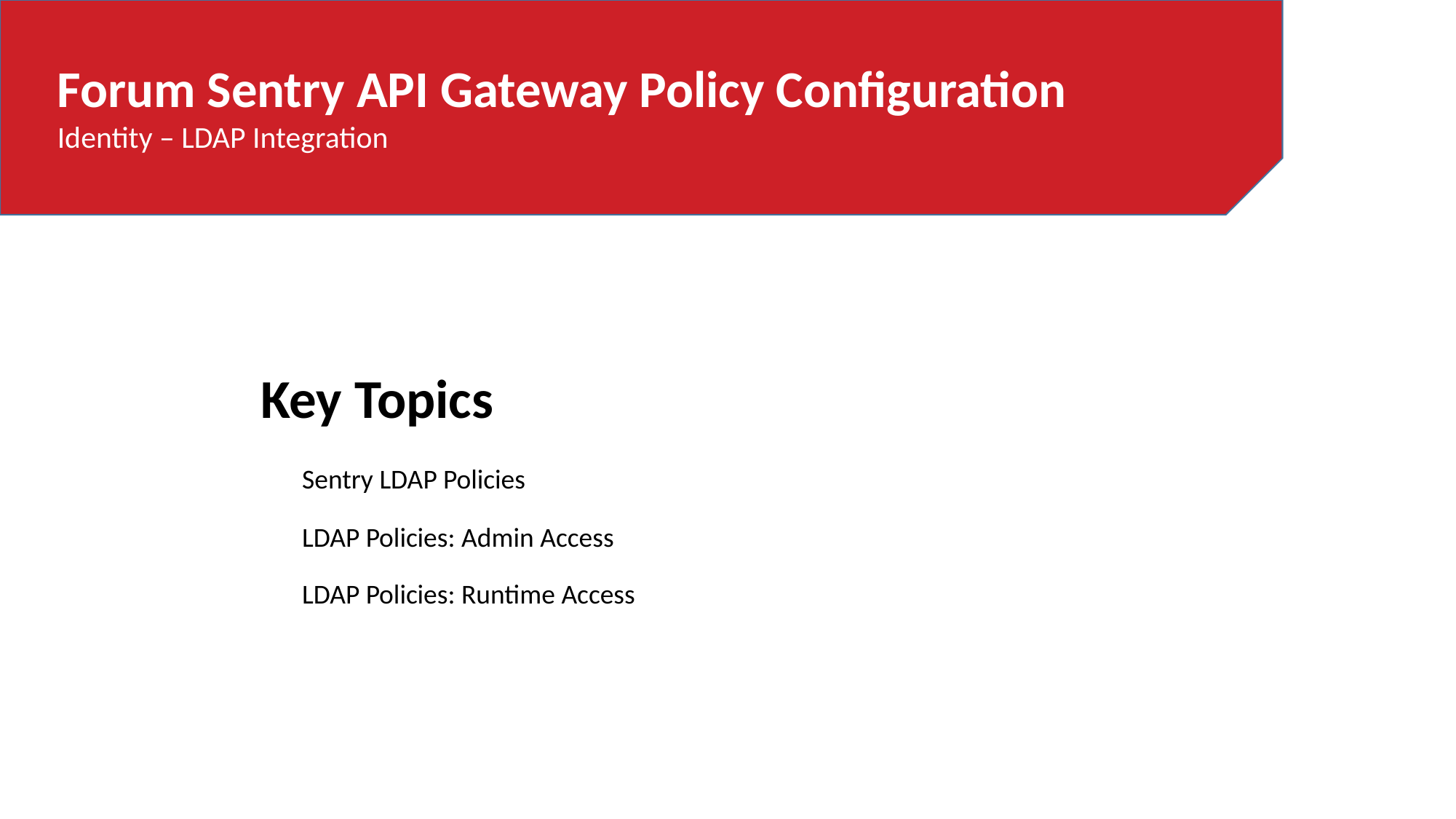

Forum Sentry API Gateway Policy Configuration
Identity – LDAP Integration
Key Topics
Sentry LDAP Policies
LDAP Policies: Admin Access
LDAP Policies: Runtime Access